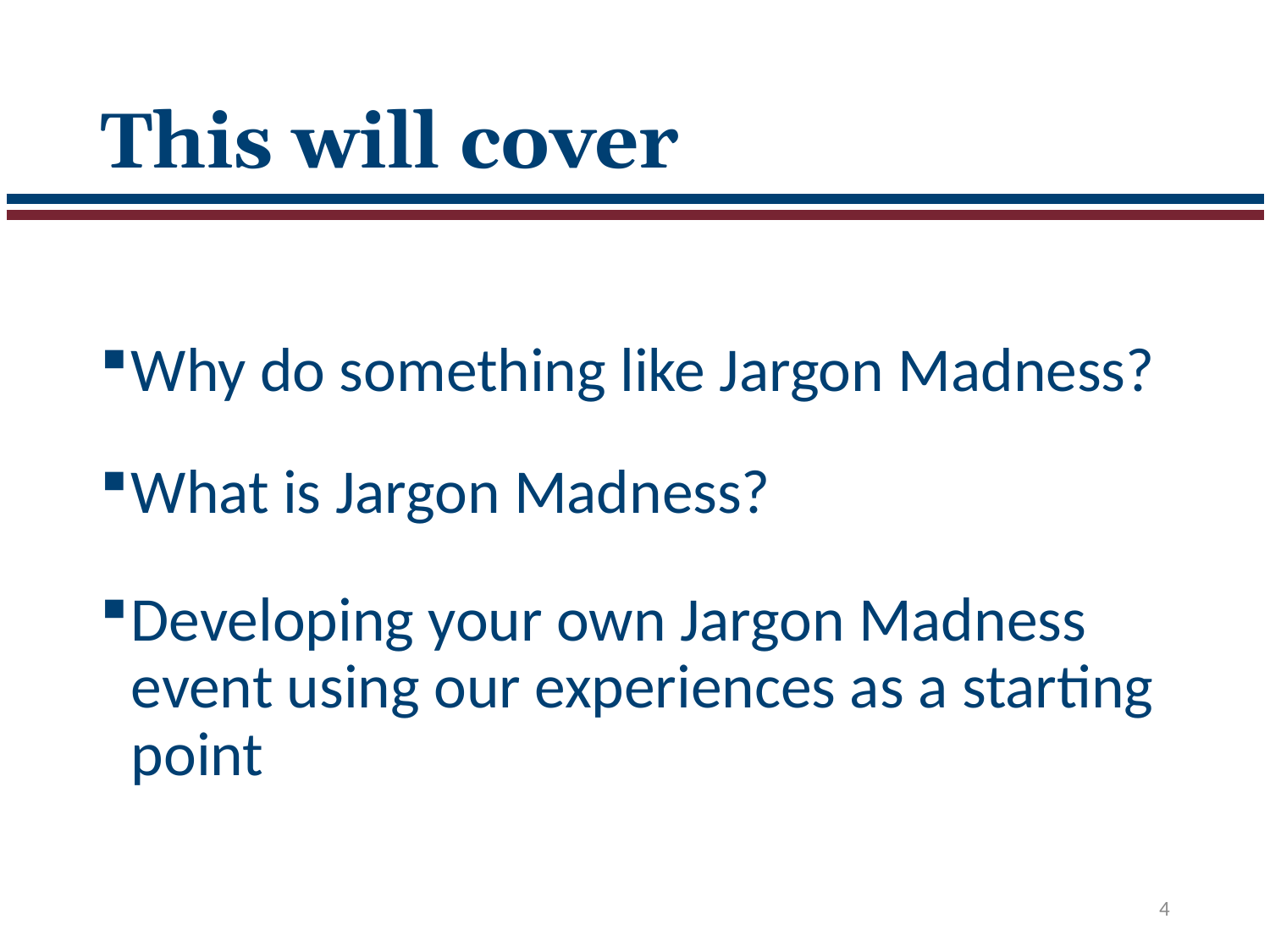

# This will cover

Why do something like Jargon Madness?

What is Jargon Madness?

Developing your own Jargon Madness event using our experiences as a starting point

4